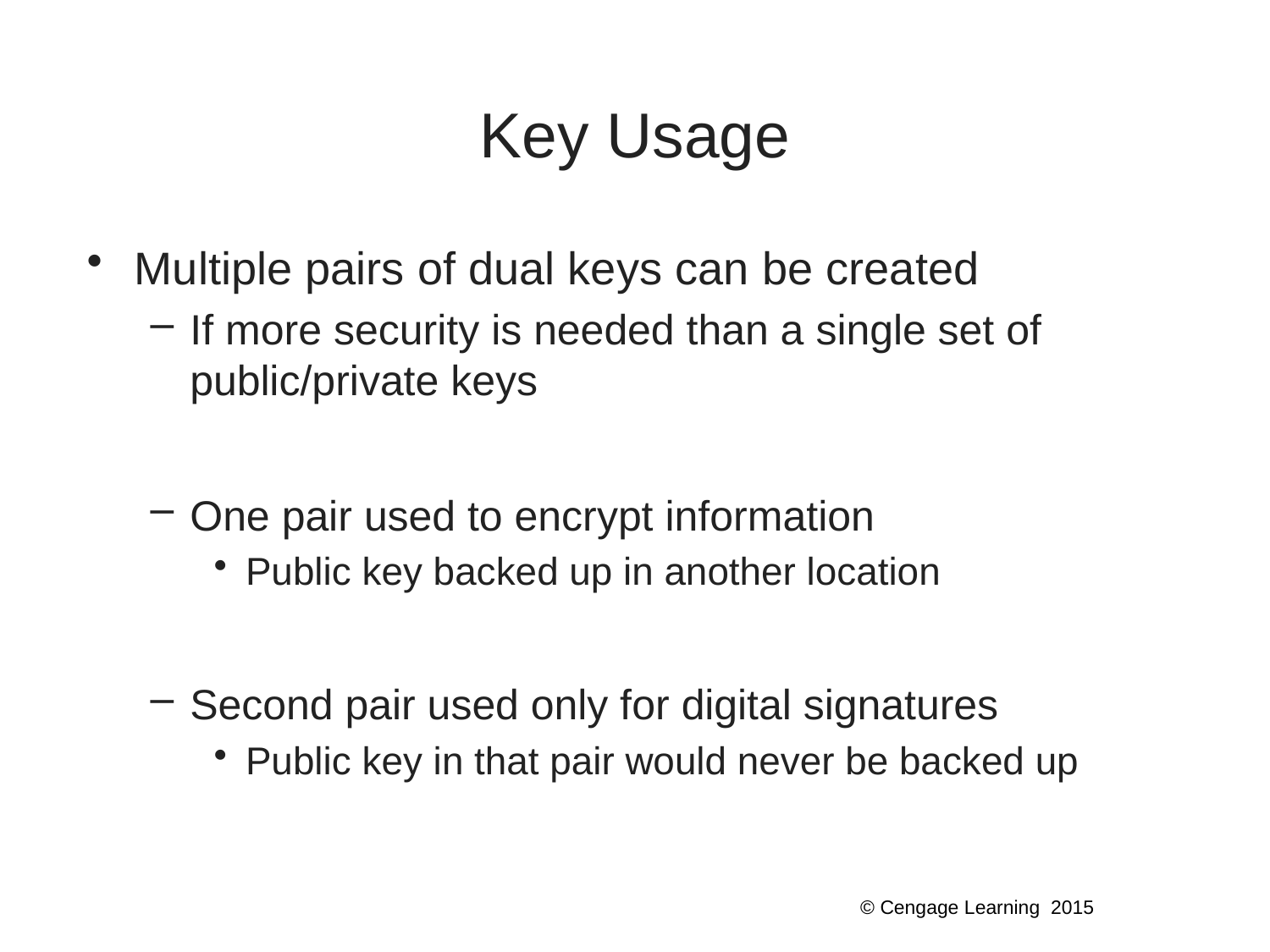

# Key Usage
Multiple pairs of dual keys can be created
If more security is needed than a single set of public/private keys

One pair used to encrypt information
Public key backed up in another location

Second pair used only for digital signatures
Public key in that pair would never be backed up